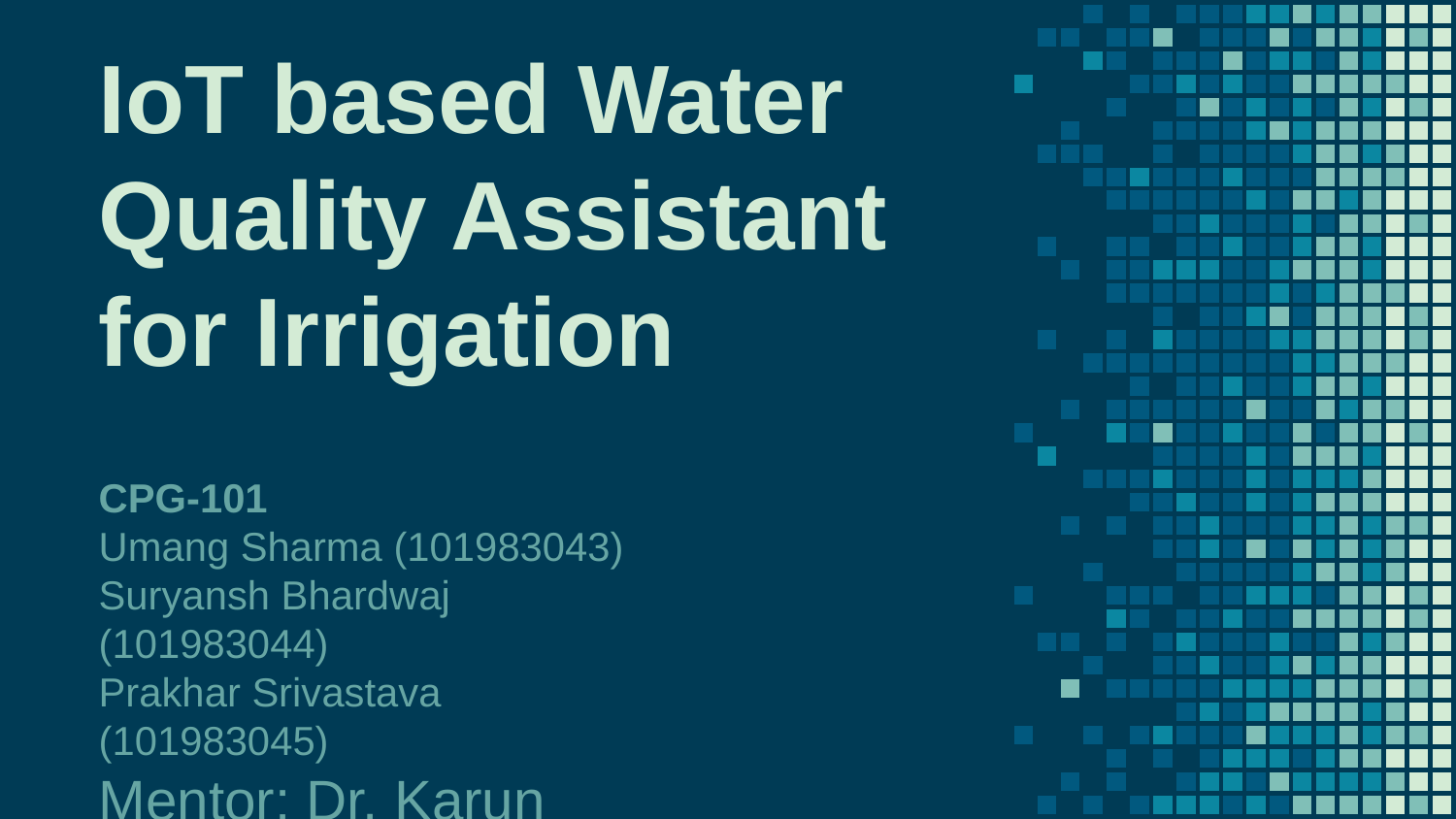

# IoT based Water Quality Assistant for Irrigation
CPG-101
Umang Sharma (101983043)
Suryansh Bhardwaj (101983044)
Prakhar Srivastava (101983045)
Mentor: Dr. Karun Verma